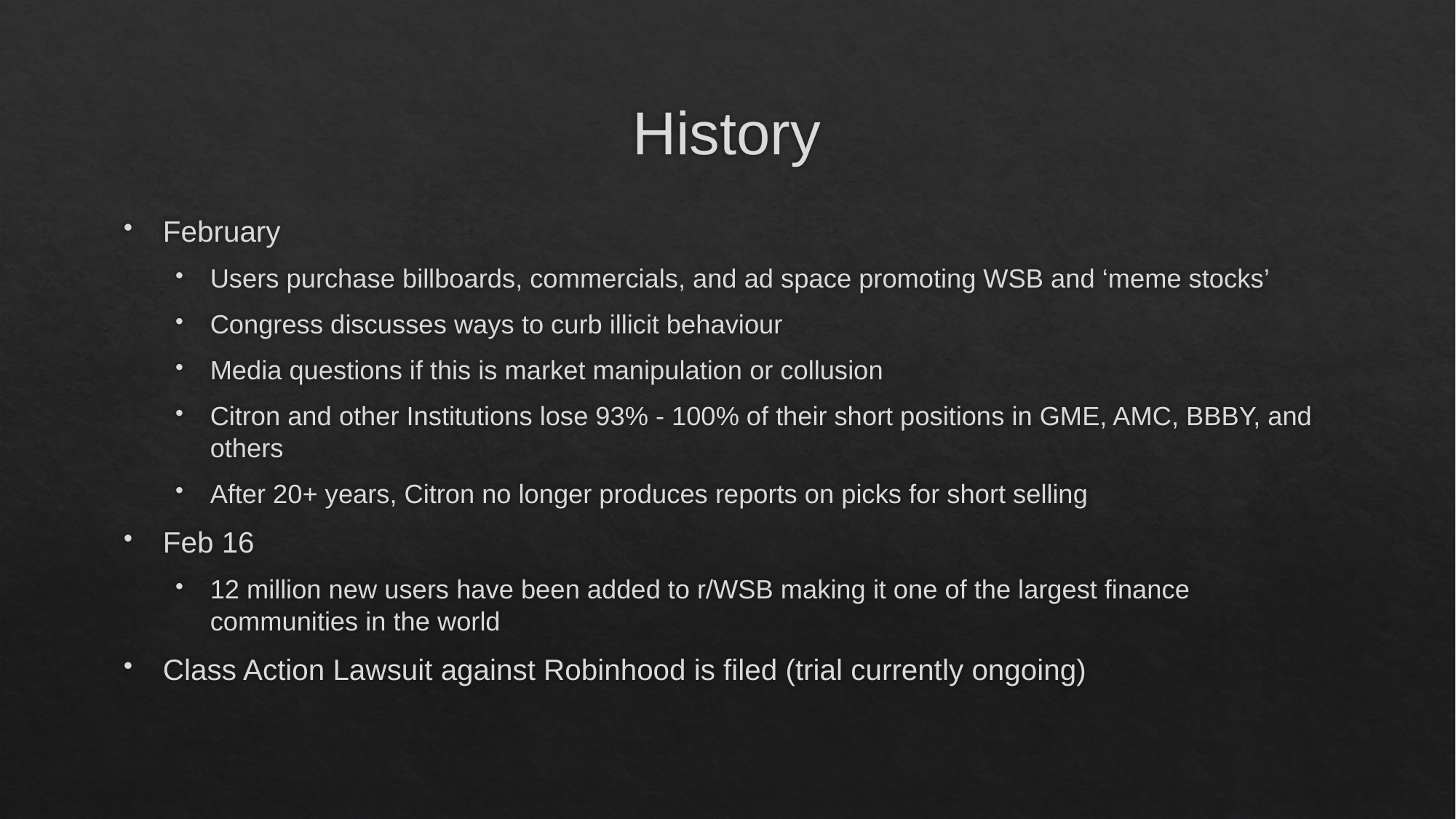

# History
February
Users purchase billboards, commercials, and ad space promoting WSB and ‘meme stocks’
Congress discusses ways to curb illicit behaviour
Media questions if this is market manipulation or collusion
Citron and other Institutions lose 93% - 100% of their short positions in GME, AMC, BBBY, and others
After 20+ years, Citron no longer produces reports on picks for short selling
Feb 16
12 million new users have been added to r/WSB making it one of the largest finance communities in the world
Class Action Lawsuit against Robinhood is filed (trial currently ongoing)